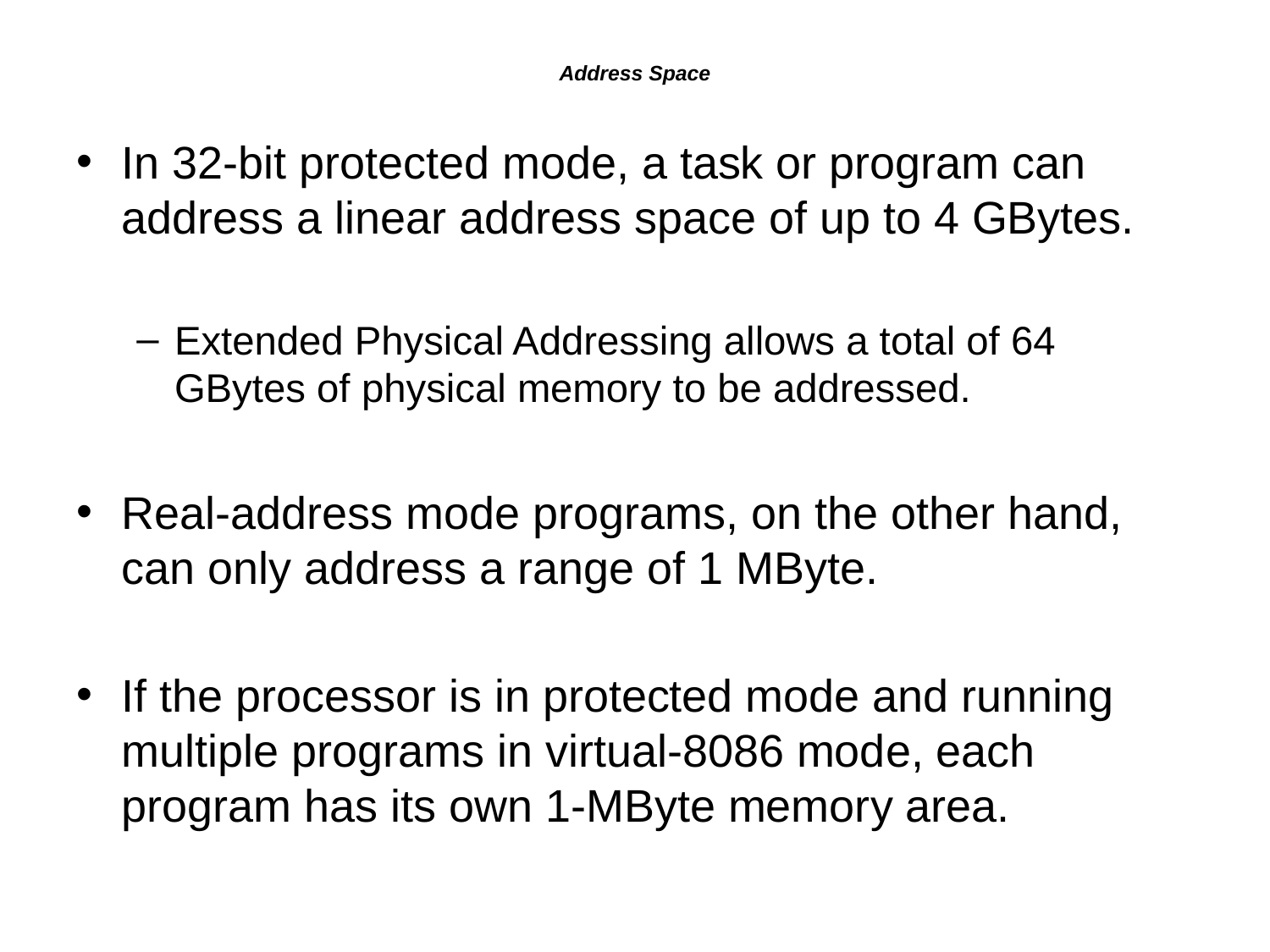

# Address Space
In 32-bit protected mode, a task or program can address a linear address space of up to 4 GBytes.

Extended Physical Addressing allows a total of 64 GBytes of physical memory to be addressed.

Real-address mode programs, on the other hand, can only address a range of 1 MByte.

If the processor is in protected mode and running multiple programs in virtual-8086 mode, each program has its own 1-MByte memory area.